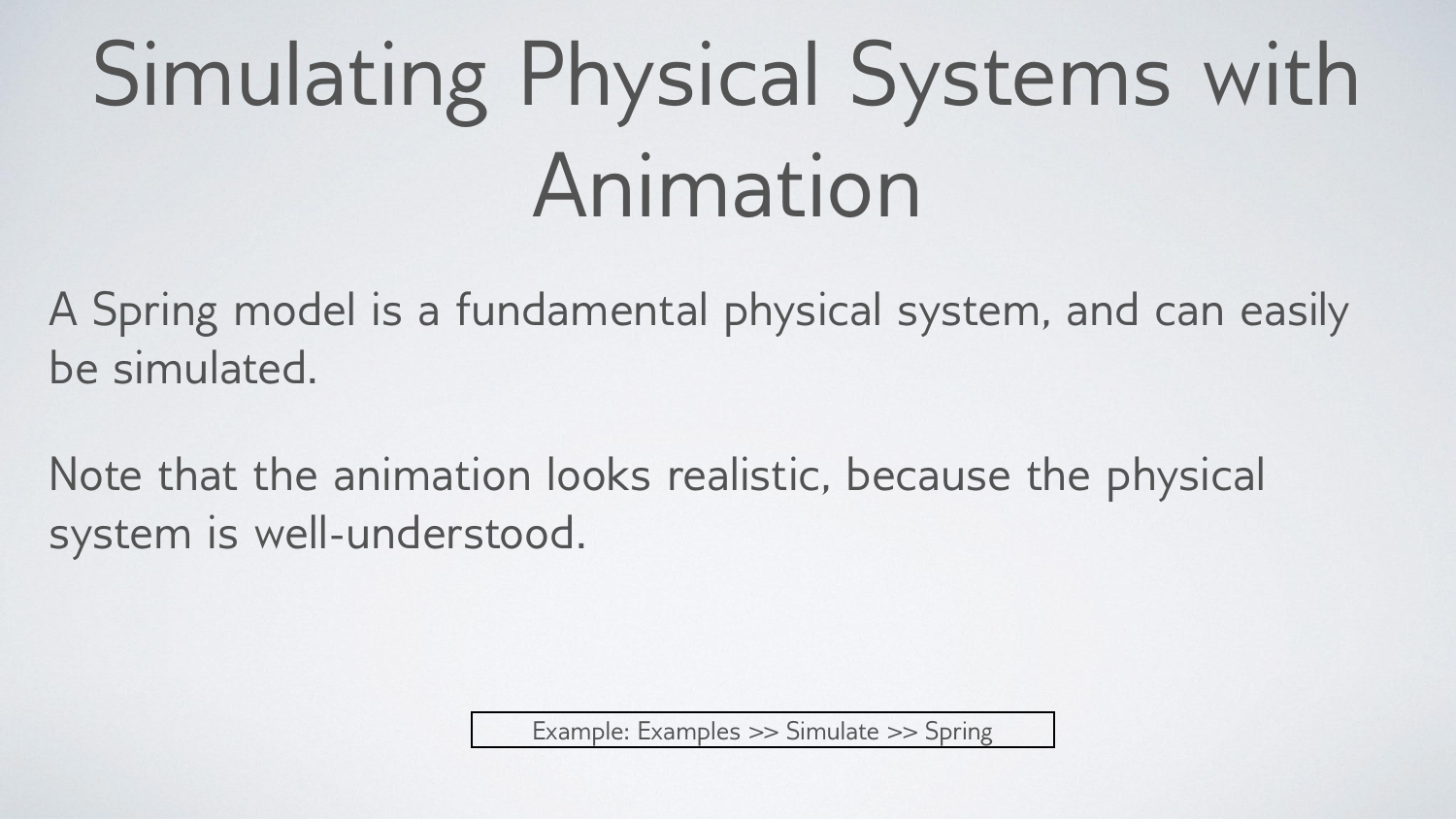

# Simulating Physical Systems with Animation
A Spring model is a fundamental physical system, and can easily be simulated.
Note that the animation looks realistic, because the physical system is well-understood.
Example: Examples >> Simulate >> Spring